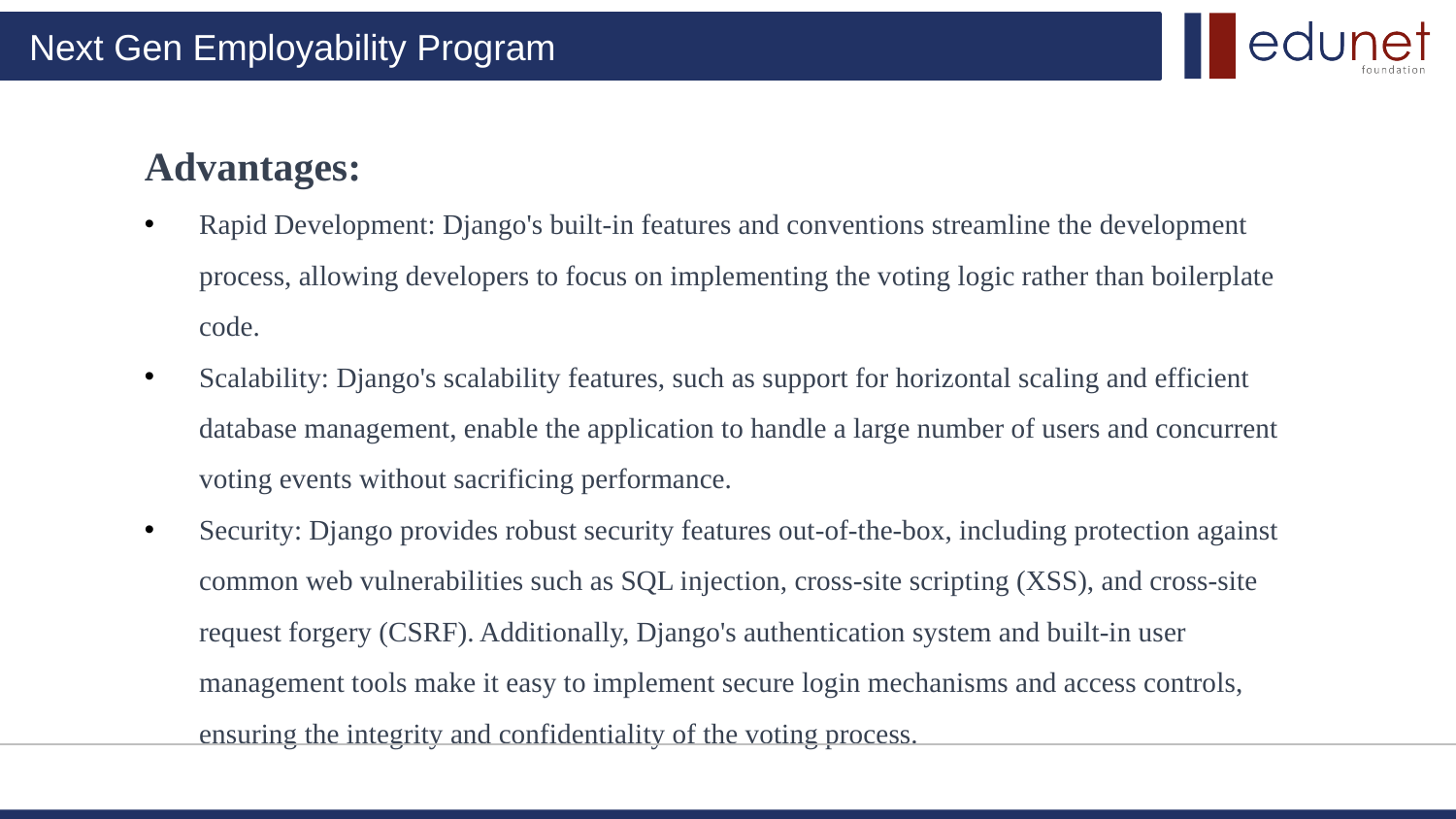

Advantages:
Rapid Development: Django's built-in features and conventions streamline the development process, allowing developers to focus on implementing the voting logic rather than boilerplate code.
Scalability: Django's scalability features, such as support for horizontal scaling and efficient database management, enable the application to handle a large number of users and concurrent voting events without sacrificing performance.
Security: Django provides robust security features out-of-the-box, including protection against common web vulnerabilities such as SQL injection, cross-site scripting (XSS), and cross-site request forgery (CSRF). Additionally, Django's authentication system and built-in user management tools make it easy to implement secure login mechanisms and access controls, ensuring the integrity and confidentiality of the voting process.